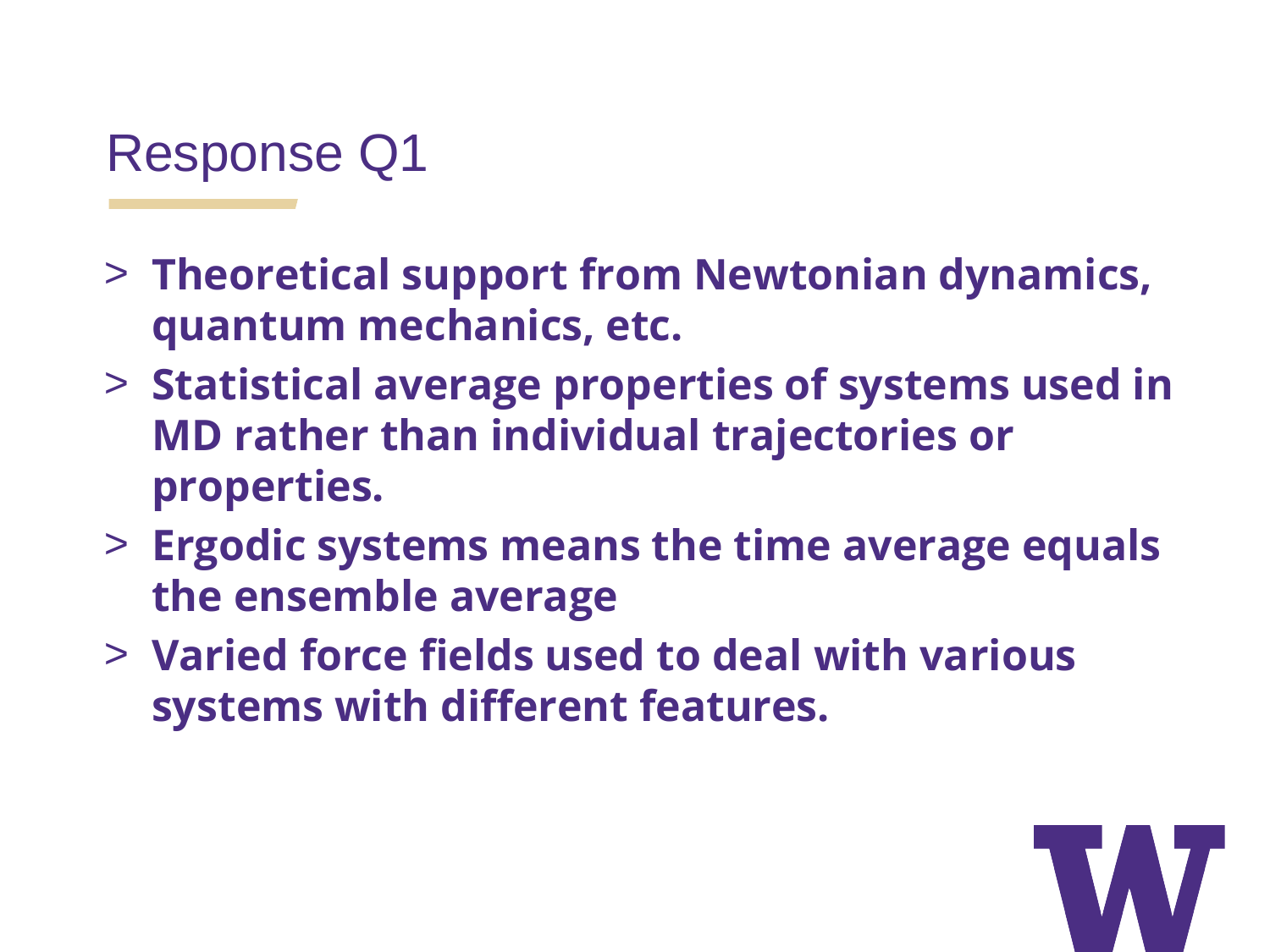

Response Q1
Theoretical support from Newtonian dynamics, quantum mechanics, etc.
Statistical average properties of systems used in MD rather than individual trajectories or properties.
Ergodic systems means the time average equals the ensemble average
Varied force fields used to deal with various systems with different features.